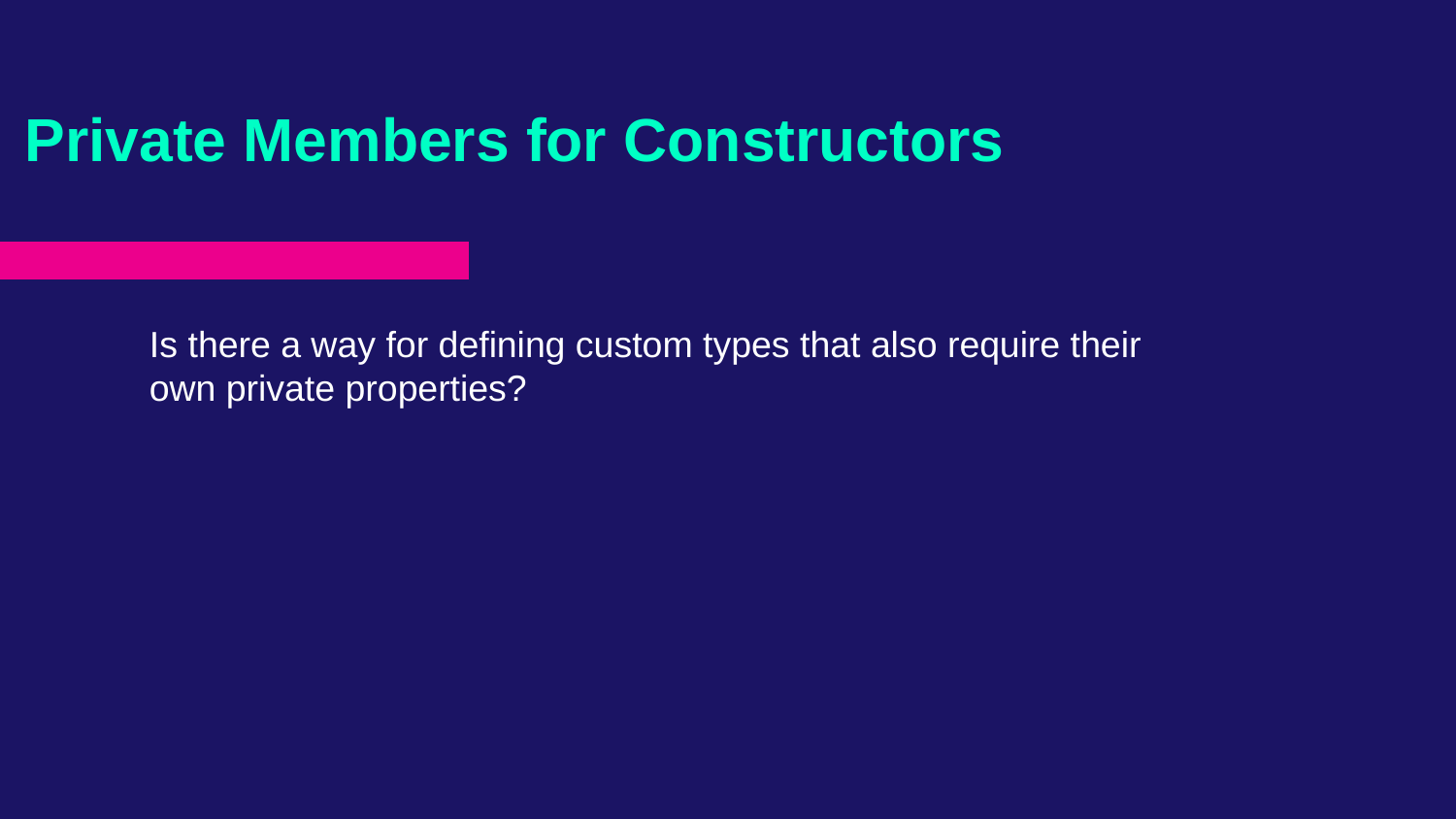

# Private Members for Constructors
Is there a way for defining custom types that also require their own private properties?